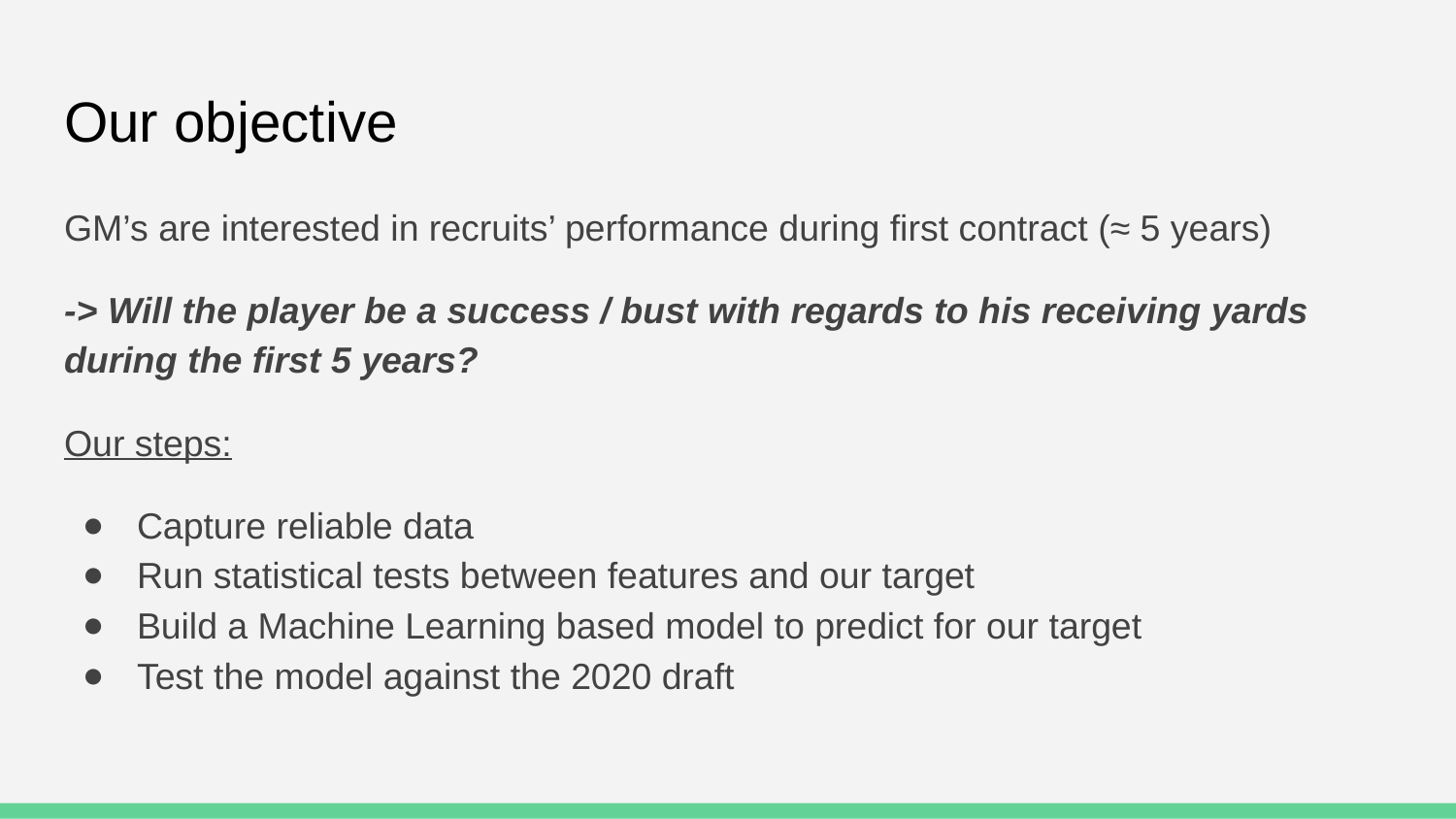

# Our objective
GM’s are interested in recruits’ performance during first contract (≈ 5 years)
-> Will the player be a success / bust with regards to his receiving yards during the first 5 years?
Our steps:
Capture reliable data
Run statistical tests between features and our target
Build a Machine Learning based model to predict for our target
Test the model against the 2020 draft